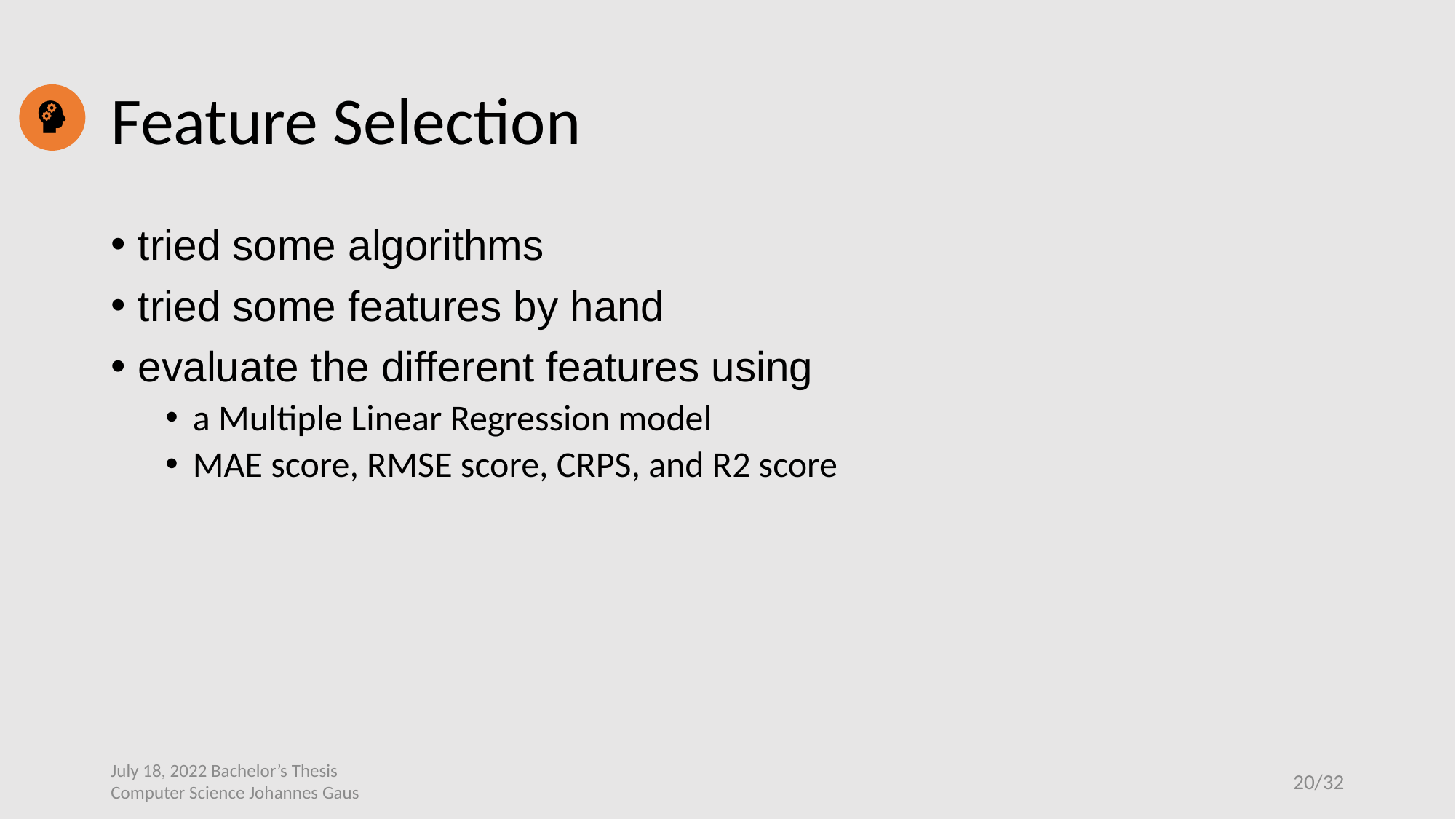

# Feature Selection

tried some algorithms
tried some features by hand
evaluate the different features using
a Multiple Linear Regression model
MAE score, RMSE score, CRPS, and R2 score
July 18, 2022 Bachelor’s Thesis
Computer Science Johannes Gaus
20/32